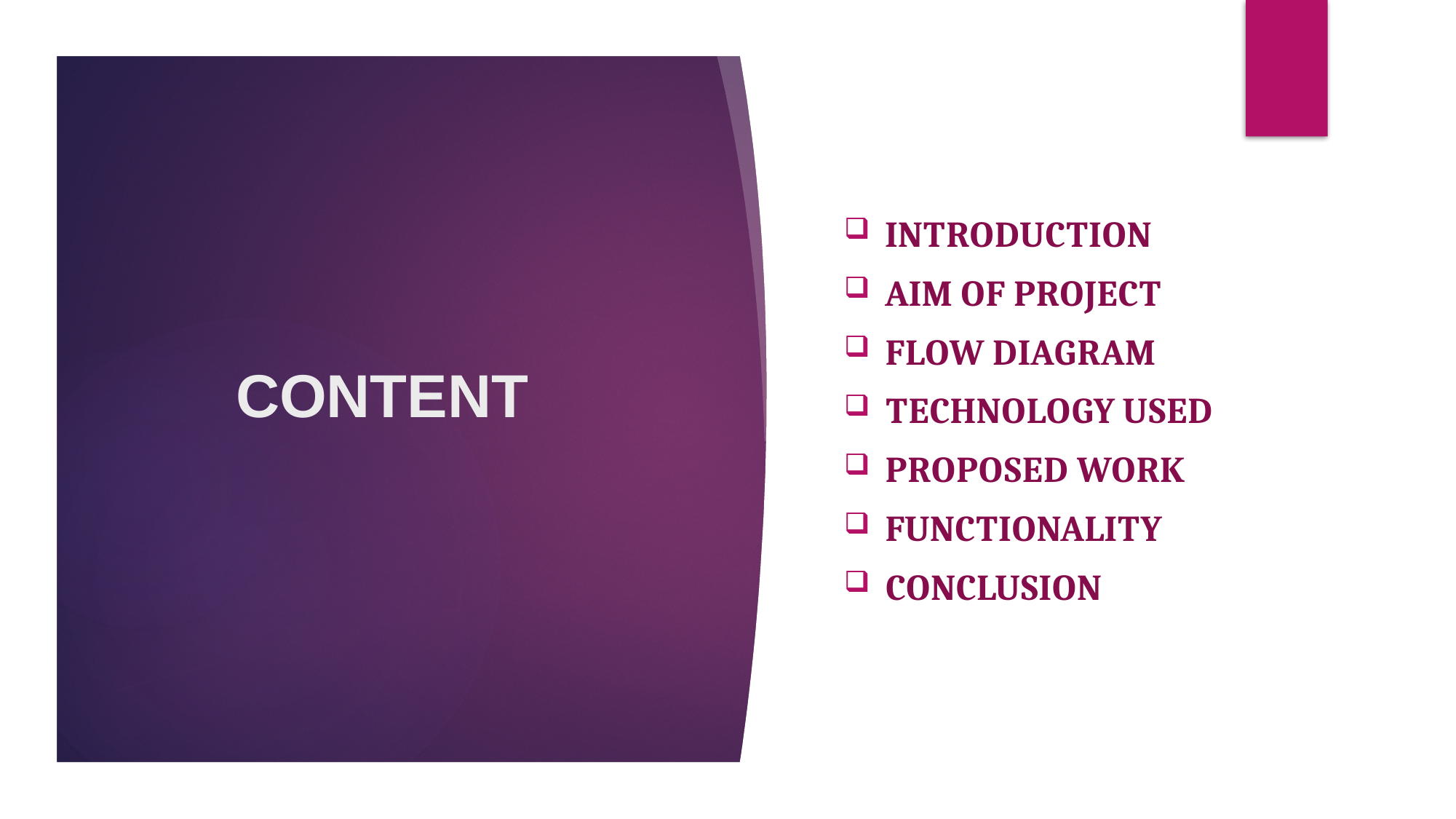

Introduction
Aim of project
FLOW DIAGRAM
Technology used
Proposed work
Functionality
conclusion
# CONTENT